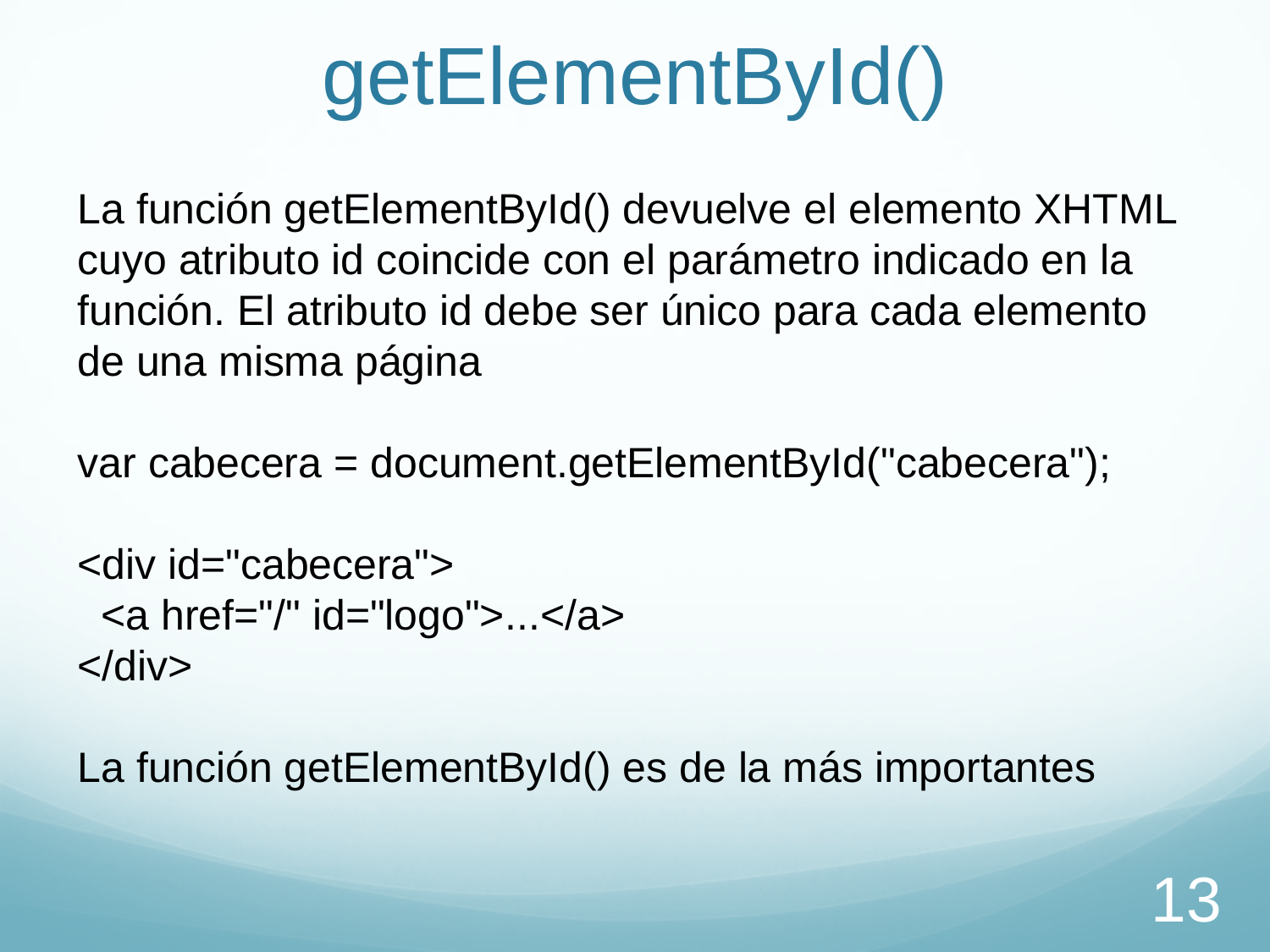

# getElementById()
La función getElementById() devuelve el elemento XHTML cuyo atributo id coincide con el parámetro indicado en la función. El atributo id debe ser único para cada elemento de una misma página

var cabecera = document.getElementById("cabecera");

<div id="cabecera">
  <a href="/" id="logo">...</a>
</div>

La función getElementById() es de la más importantes
13